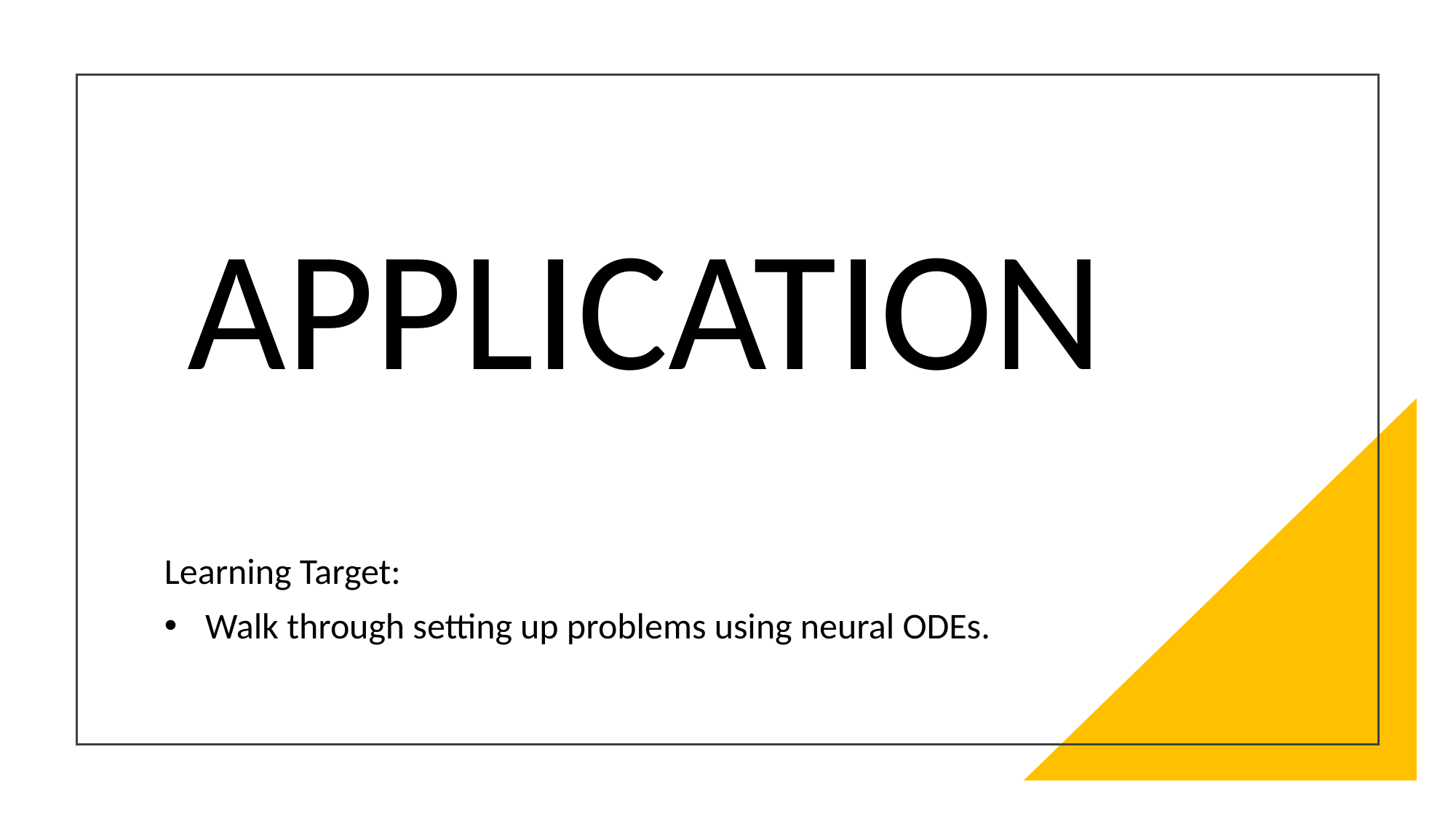

# APPLICATION

Learning Target:
Walk through setting up problems using neural ODEs.